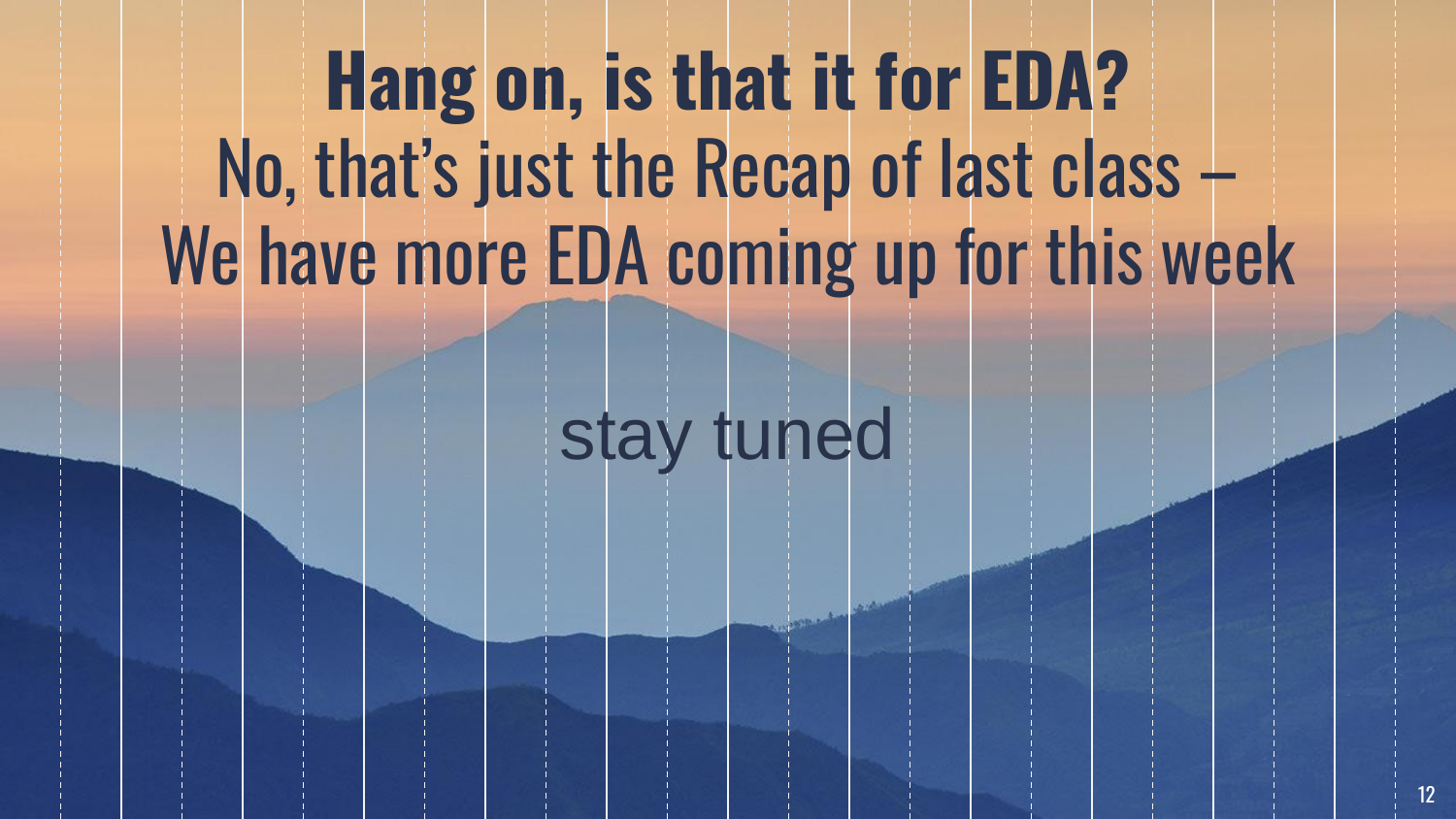

Hang on, is that it for EDA?
No, that’s just the Recap of last class –
We have more EDA coming up for this week
stay tuned
12